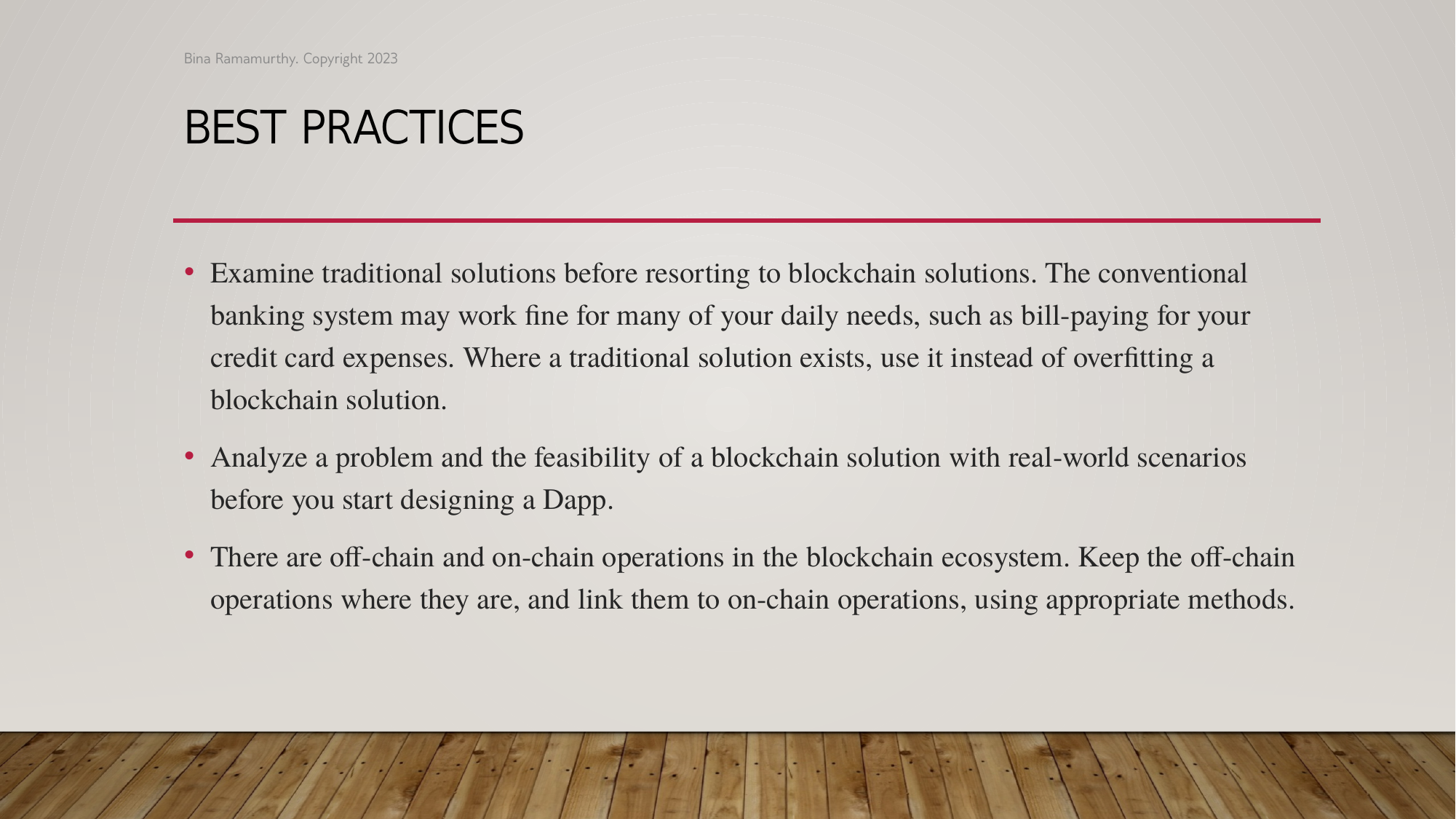

Bina Ramamurthy. Copyright 2023
# Best Practices
Examine traditional solutions before resorting to blockchain solutions. The conventional banking system may work fine for many of your daily needs, such as bill-paying for your credit card expenses. Where a traditional solution exists, use it instead of overfitting a blockchain solution.
Analyze a problem and the feasibility of a blockchain solution with real-world scenarios before you start designing a Dapp.
There are off-chain and on-chain operations in the blockchain ecosystem. Keep the off-chain operations where they are, and link them to on-chain operations, using appropriate methods.